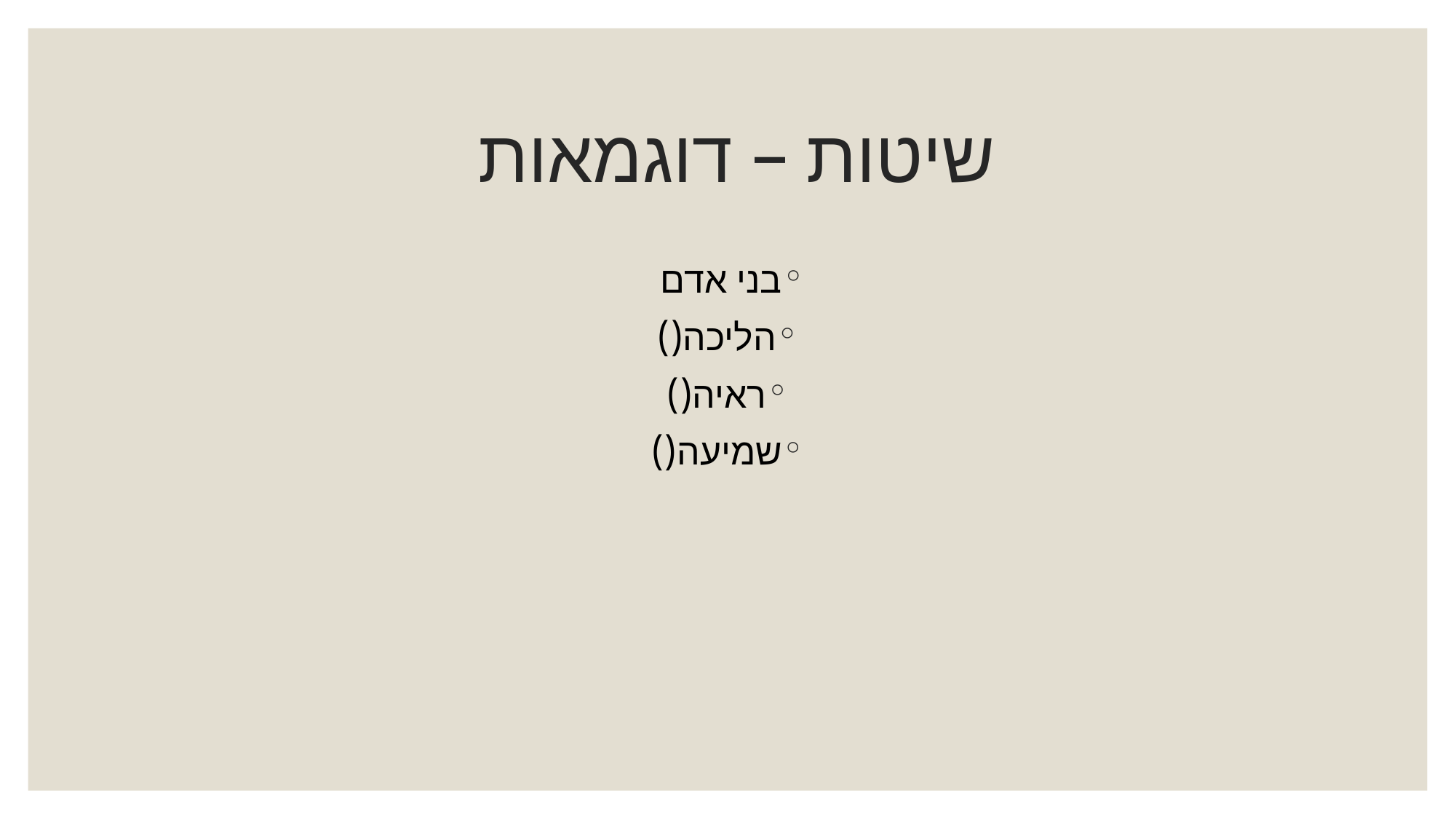

# שיטות – דוגמאות
בני אדם
הליכה()
ראיה()
שמיעה()